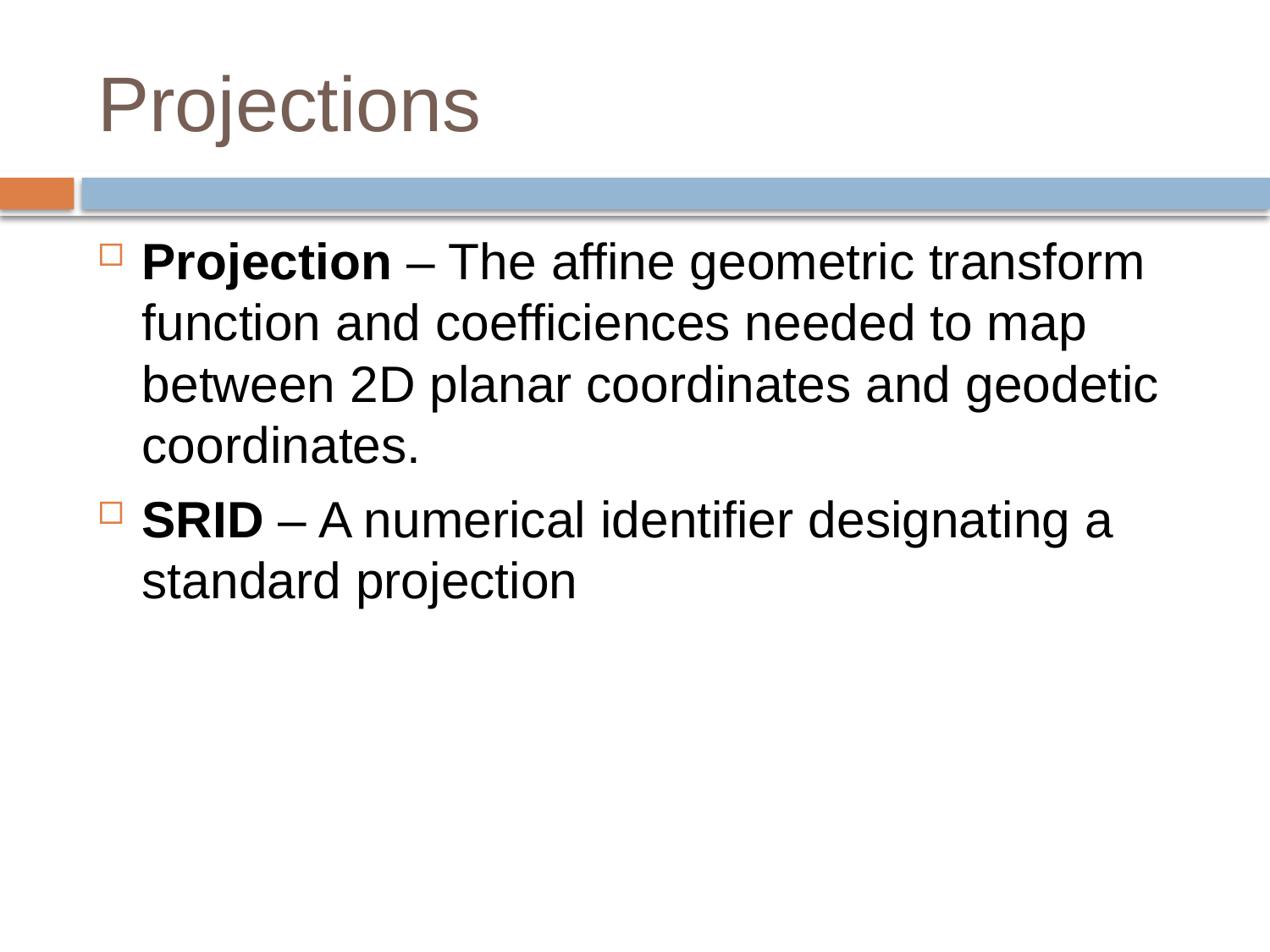

# Projections
Projection – The affine geometric transform function and coefficiences needed to map between 2D planar coordinates and geodetic coordinates.
SRID – A numerical identifier designating a standard projection